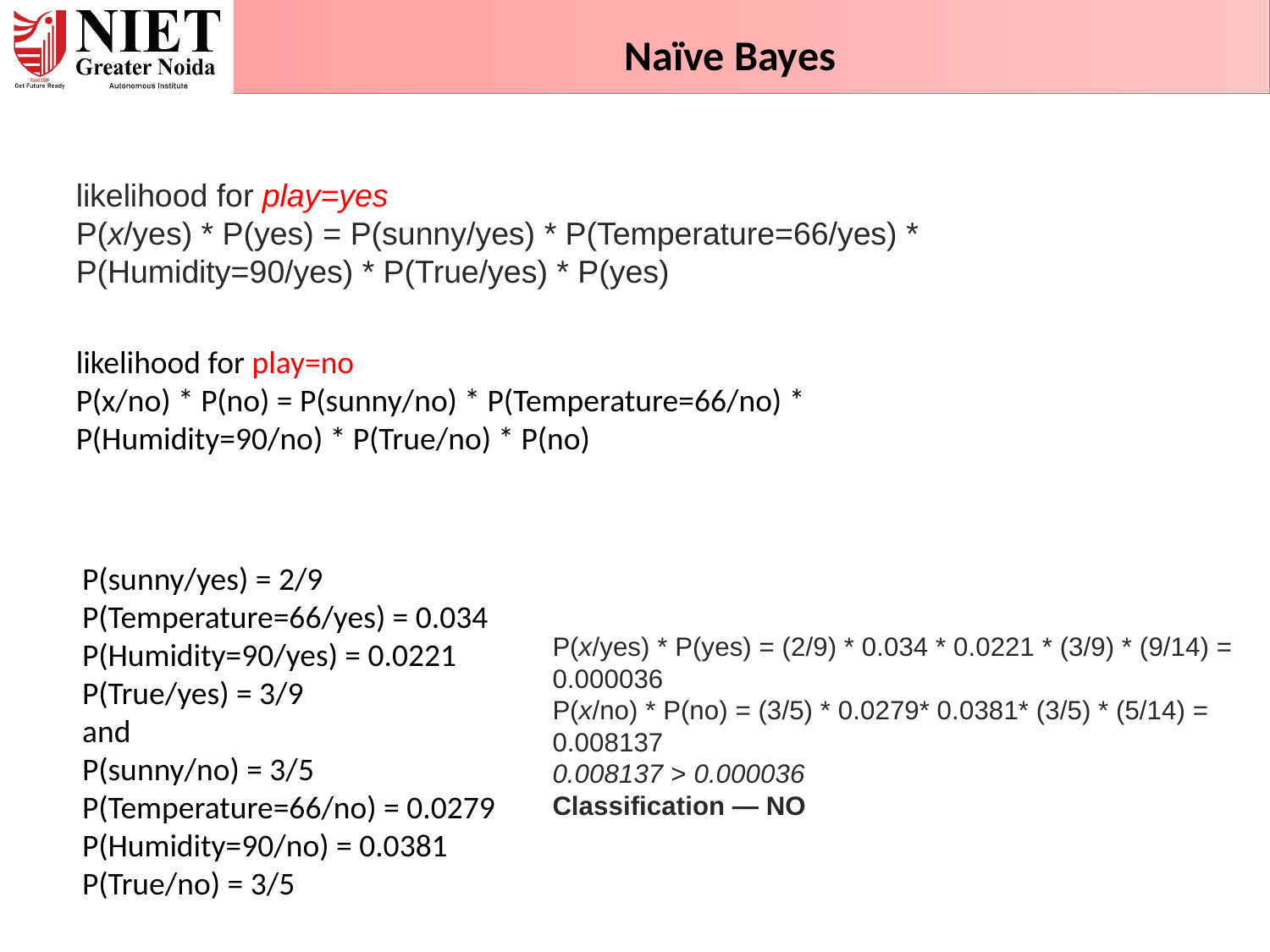

Naïve Bayes
likelihood for play=yes
P(x/yes) * P(yes) = P(sunny/yes) * P(Temperature=66/yes) * P(Humidity=90/yes) * P(True/yes) * P(yes)
likelihood for play=no
P(x/no) * P(no) = P(sunny/no) * P(Temperature=66/no) * P(Humidity=90/no) * P(True/no) * P(no)
P(sunny/yes) = 2/9
P(Temperature=66/yes) = 0.034
P(Humidity=90/yes) = 0.0221
P(True/yes) = 3/9
and
P(sunny/no) = 3/5
P(Temperature=66/no) = 0.0279
P(Humidity=90/no) = 0.0381
P(True/no) = 3/5
P(x/yes) * P(yes) = (2/9) * 0.034 * 0.0221 * (3/9) * (9/14) = 0.000036
P(x/no) * P(no) = (3/5) * 0.0279* 0.0381* (3/5) * (5/14) = 0.008137
0.008137 > 0.000036
Classification — NO